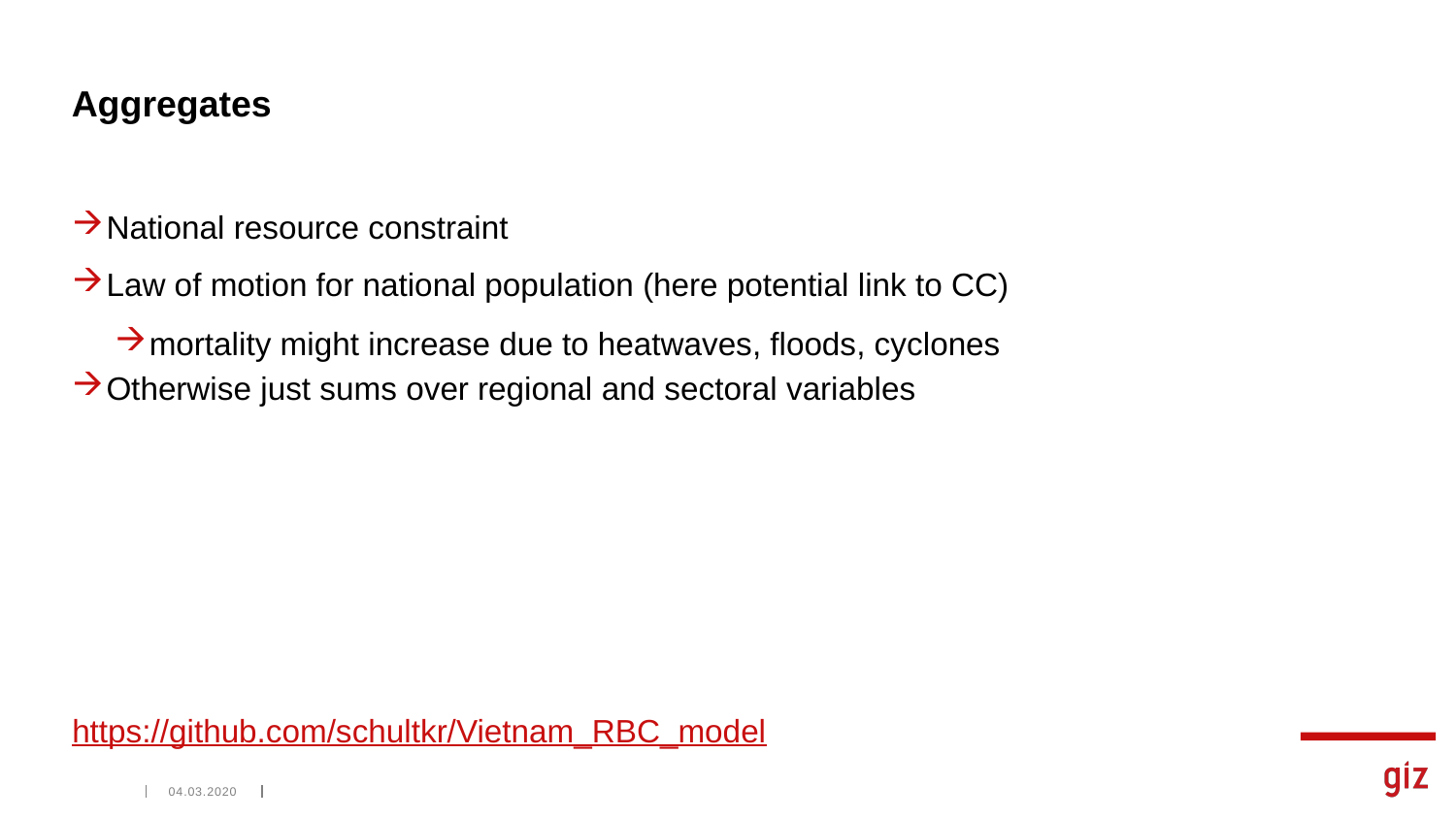

# Aggregates
National resource constraint
Law of motion for national population (here potential link to CC)
mortality might increase due to heatwaves, floods, cyclones
Otherwise just sums over regional and sectoral variables

https://github.com/schultkr/Vietnam_RBC_model
04.03.2020